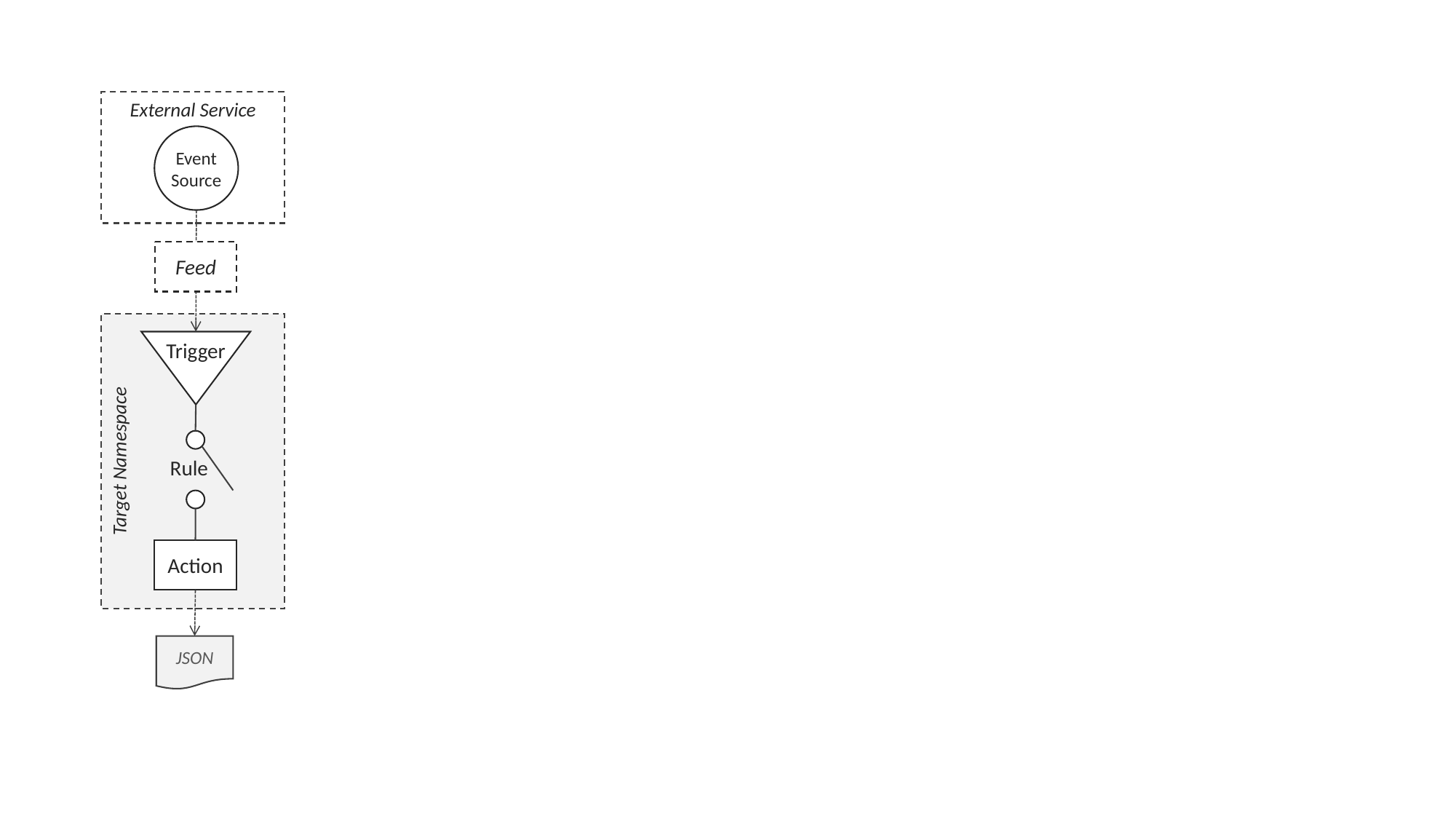

External Service
Event
Source
Feed
Target Namespace
Trigger

Rule

Action
JSON